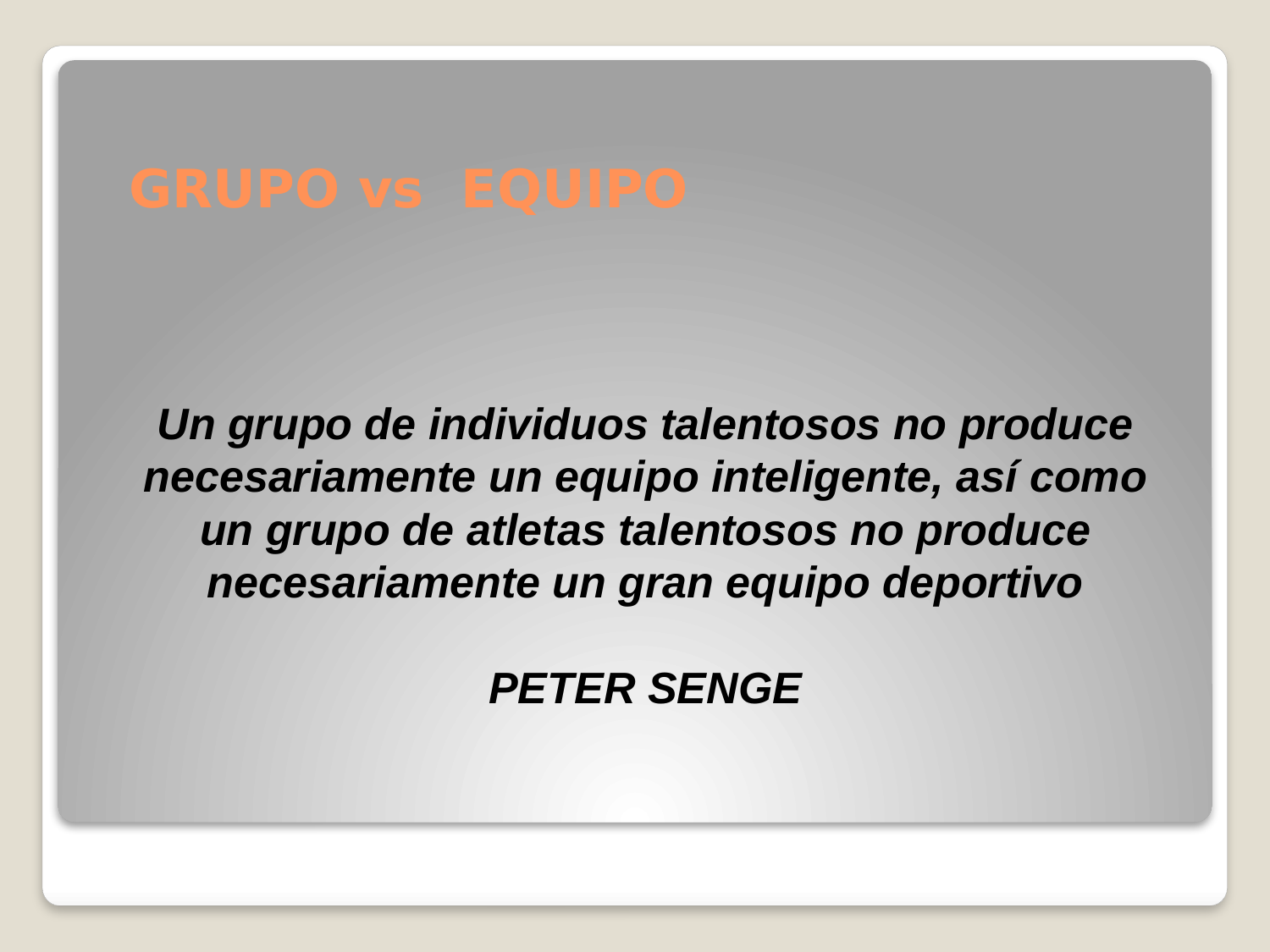

# GRUPO vs  EQUIPO
Un grupo de individuos talentosos no produce necesariamente un equipo inteligente, así como un grupo de atletas talentosos no produce necesariamente un gran equipo deportivo

PETER SENGE